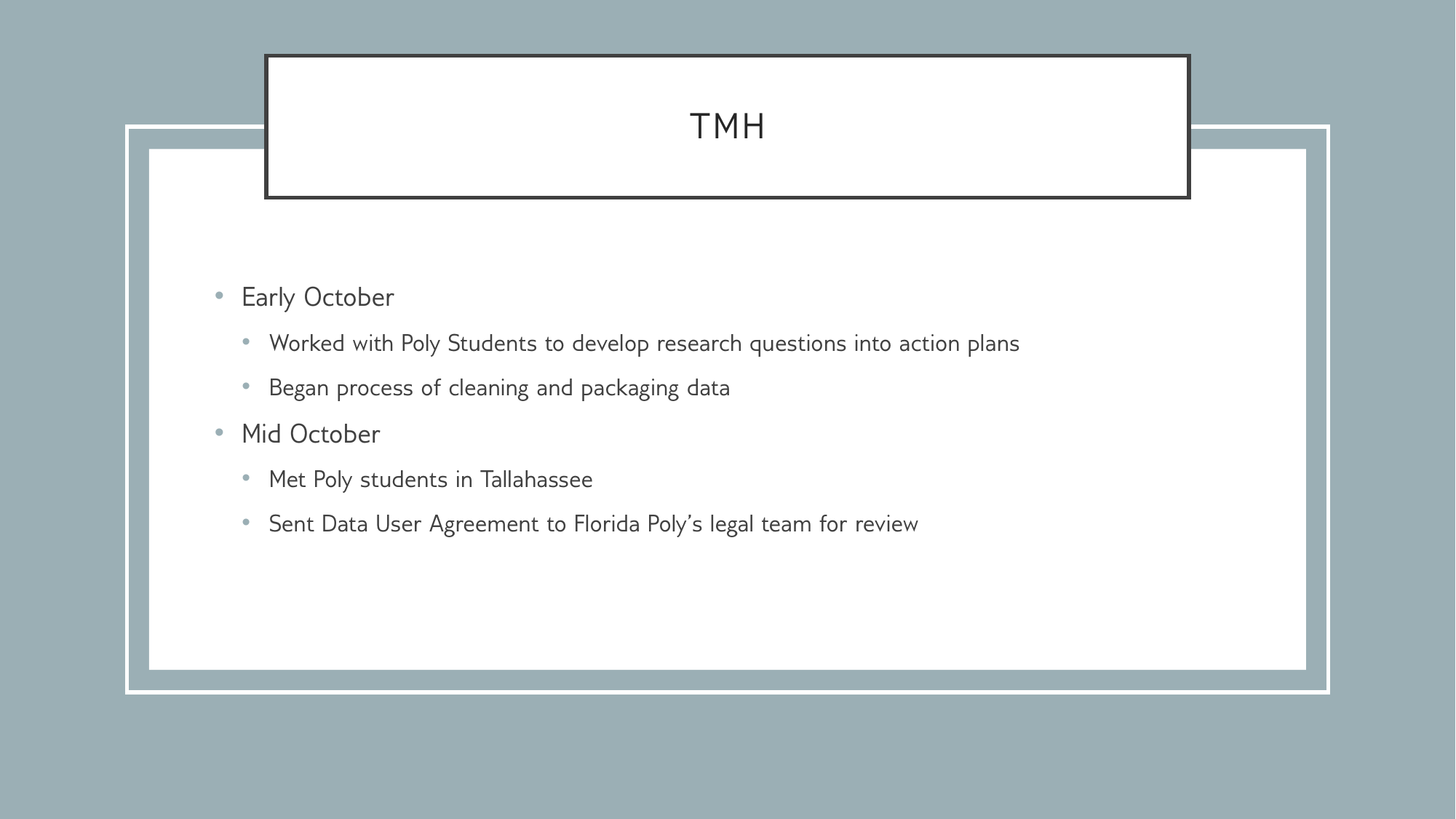

# TMH

Early October
Worked with Poly Students to develop research questions into action plans
Began process of cleaning and packaging data
Mid October
Met Poly students in Tallahassee
Sent Data User Agreement to Florida Poly’s legal team for review